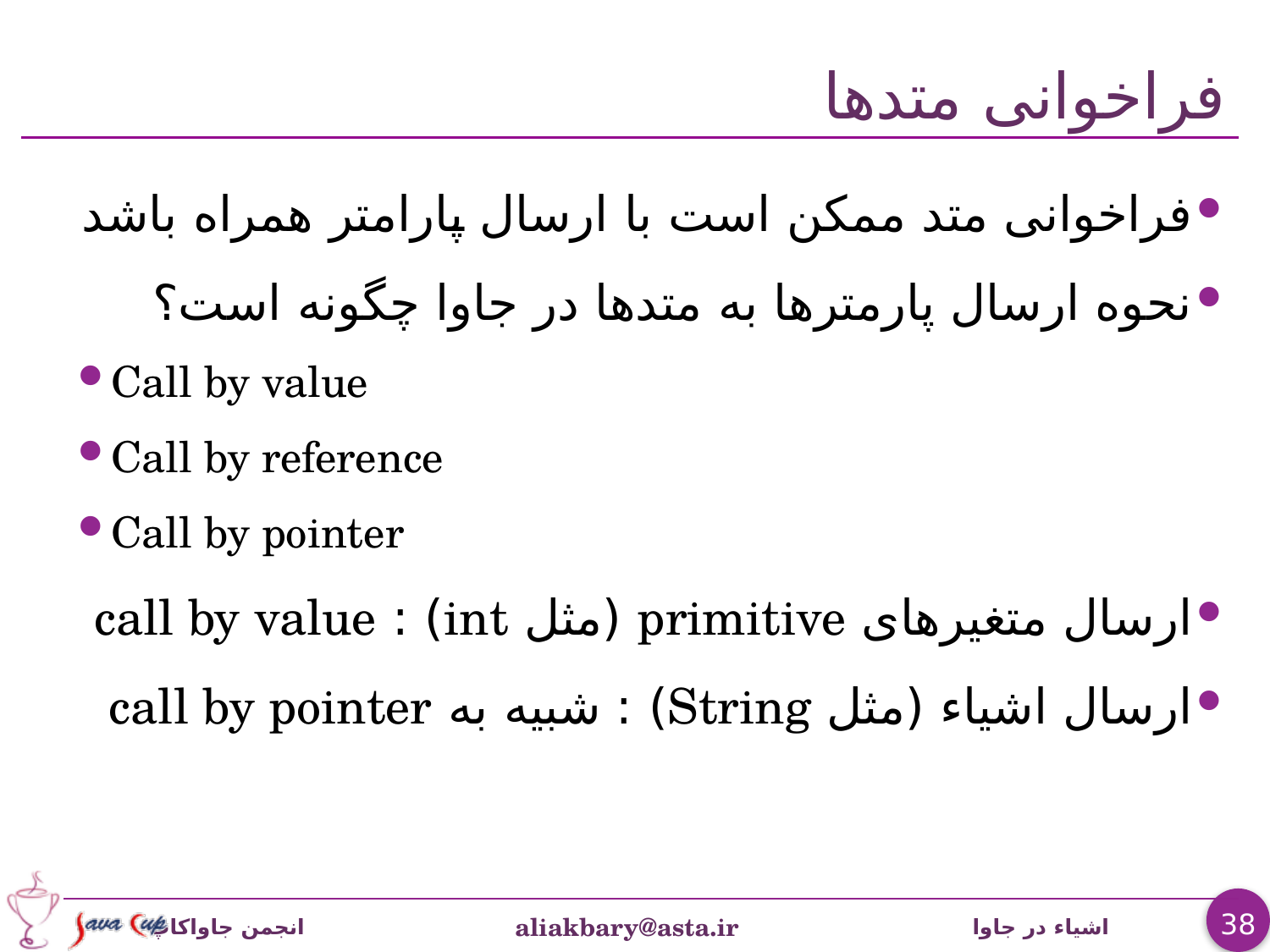

# فراخوانی متدها
فراخوانی متد ممکن است با ارسال پارامتر همراه باشد
نحوه ارسال پارمترها به متدها در جاوا چگونه است؟
Call by value
Call by reference
Call by pointer
ارسال متغیرهای primitive (مثل int) : call by value
ارسال اشیاء (مثل String) : شبیه به call by pointer